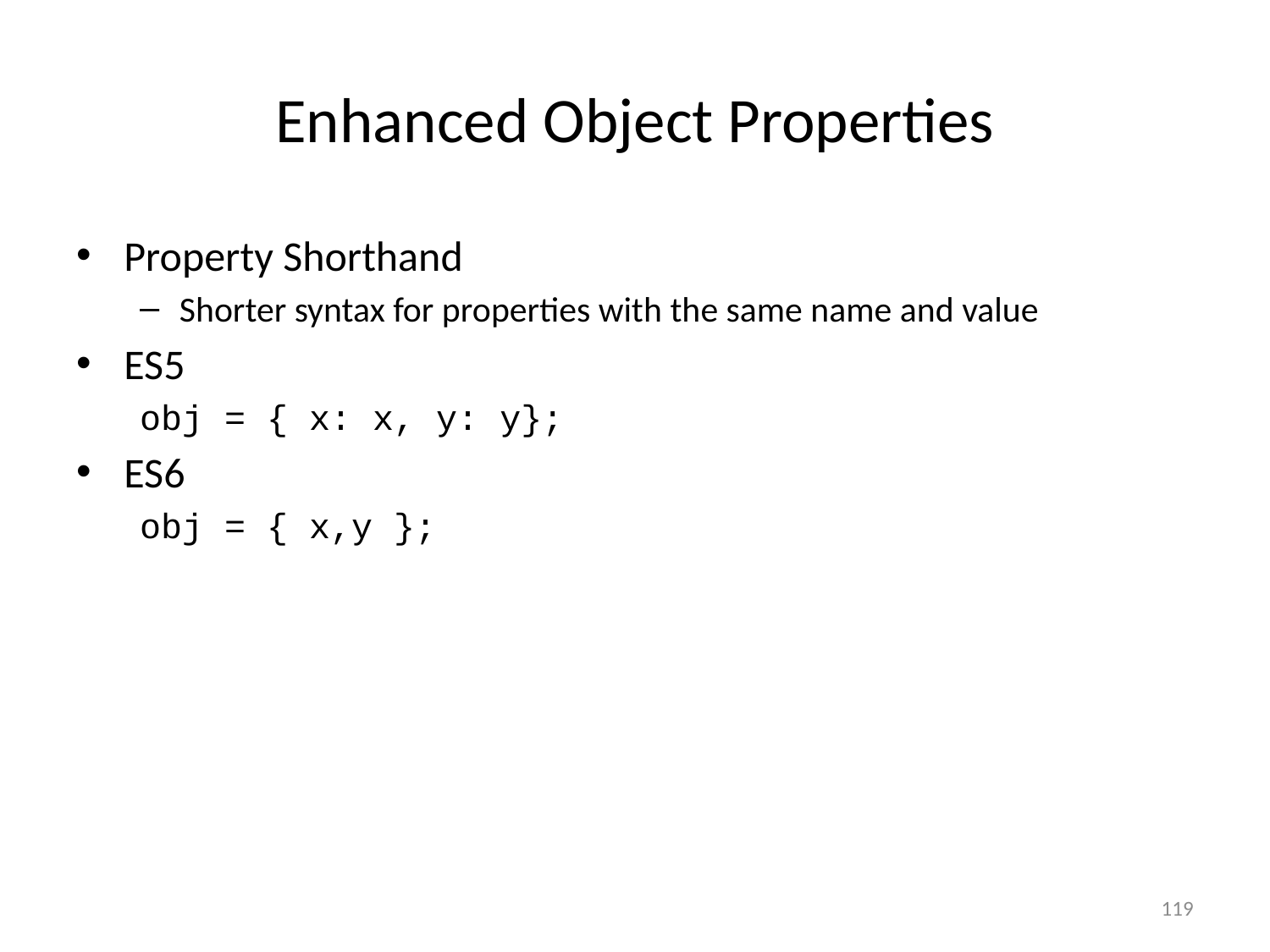

# Enhanced Object Properties
Property Shorthand
Shorter syntax for properties with the same name and value
ES5
obj = { x: x, y: y};
ES6
obj = { x,y };
119